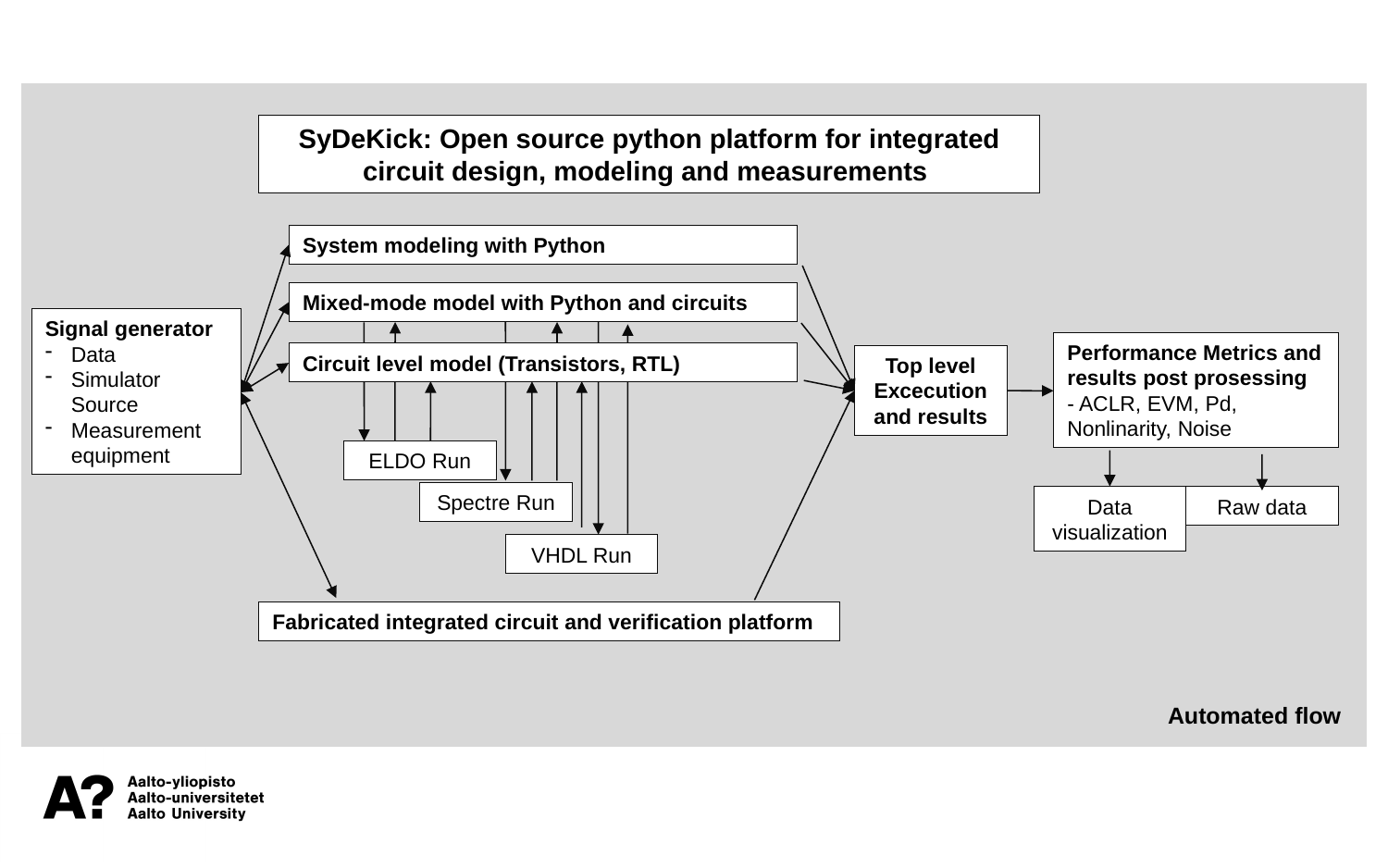

SyDeKick: Open source python platform for integrated circuit design, modeling and measurements
System modeling with Python

Mixed-mode model with Python and circuits

Signal generator
Data
Simulator Source
Measurement equipment

Performance Metrics and results post prosessing
- ACLR, EVM, Pd, Nonlinarity, Noise
Circuit level model (Transistors, RTL)
Top level
Excecution
and results

ELDO Run

Spectre Run
Data visualization
Raw data
VHDL Run
Fabricated integrated circuit and verification platform
Automated flow